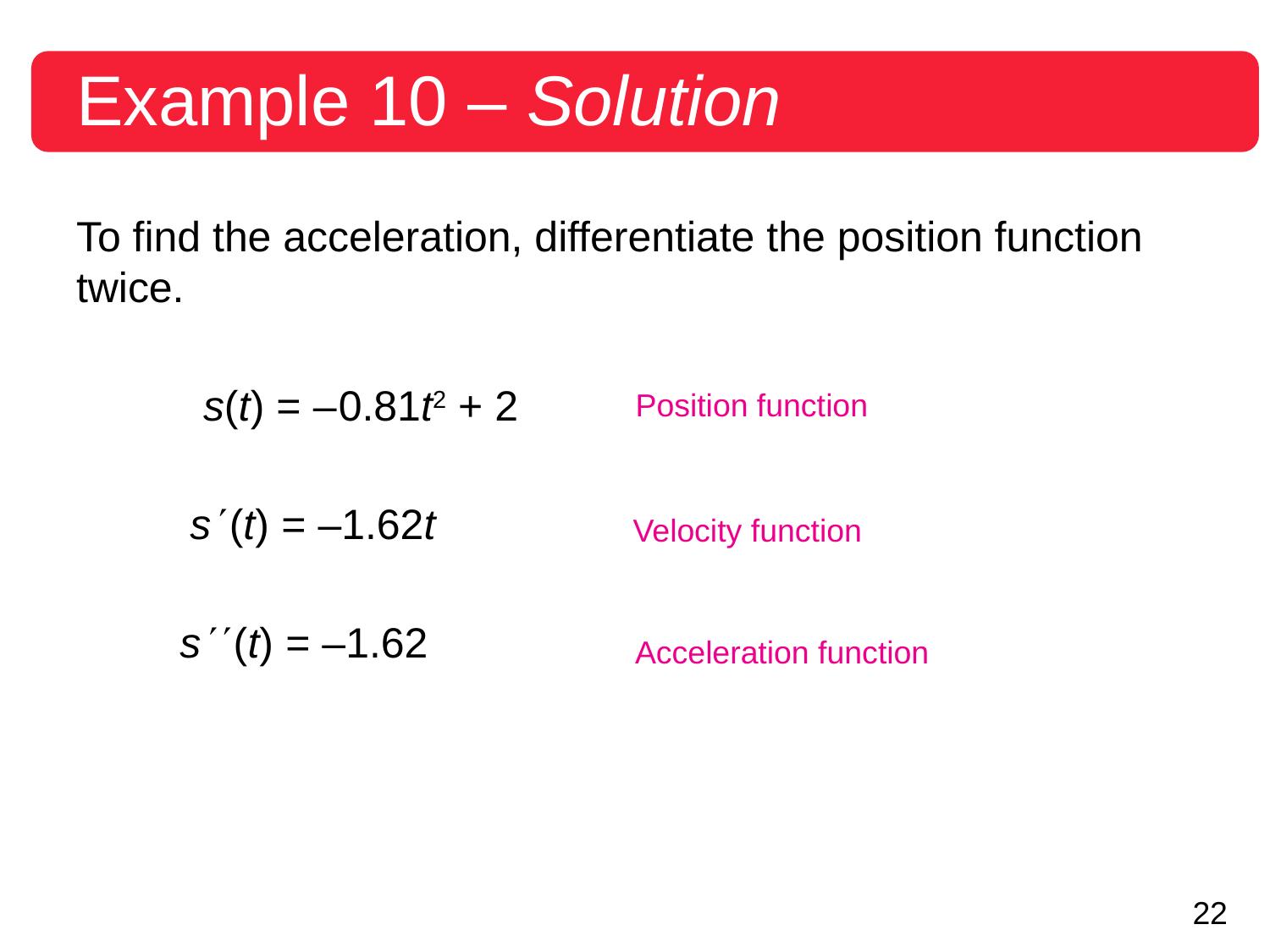

# Example 10 – Solution
To find the acceleration, differentiate the position function twice.

	s(t) = – 0.81t2 + 2

          s ′(t) = –1.62t

          s ′′(t) = –1.62

Position function
Velocity function
Acceleration function